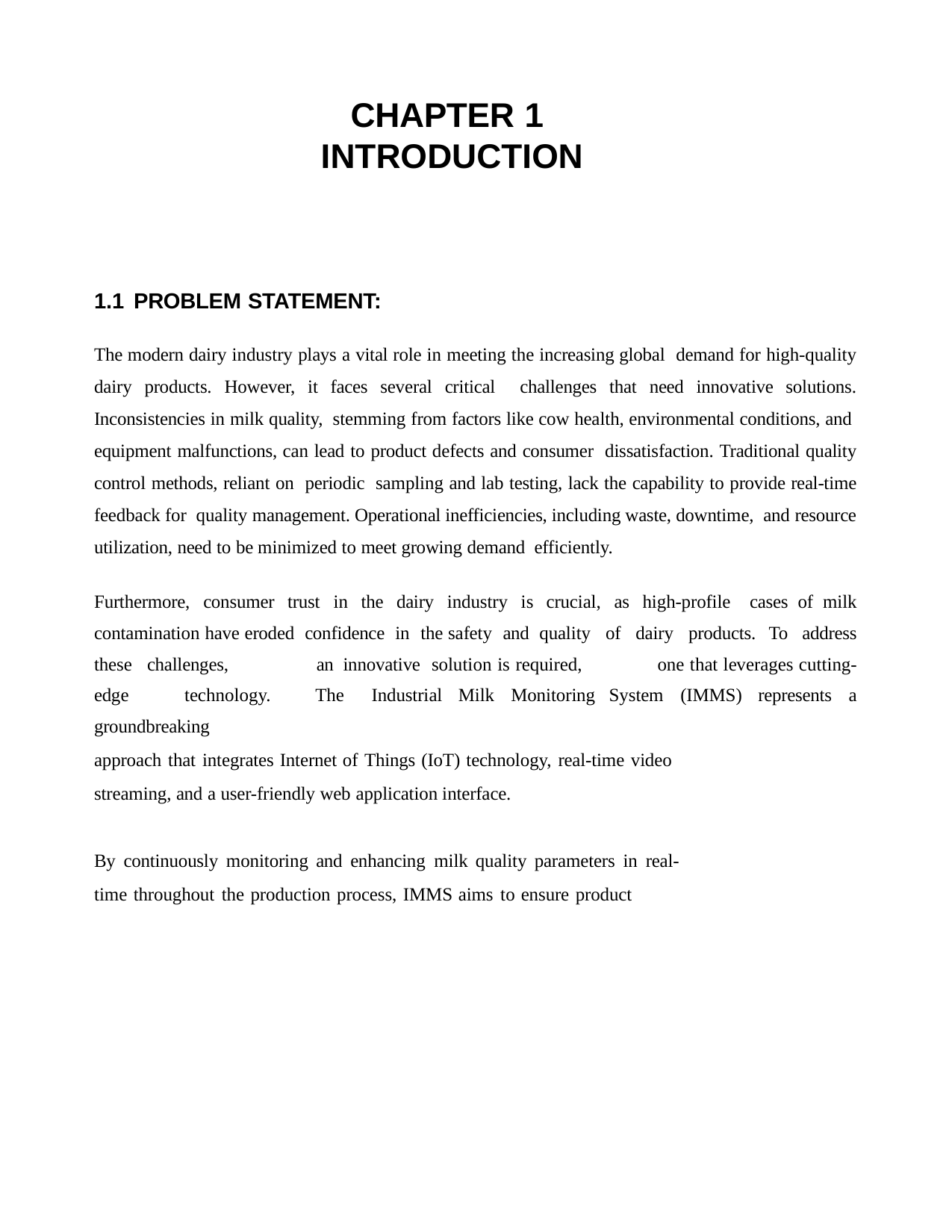

# CHAPTER 1  INTRODUCTION
1.1 PROBLEM STATEMENT:
The modern dairy industry plays a vital role in meeting the increasing global  demand for high-quality dairy products. However, it faces several critical  challenges that need innovative solutions. Inconsistencies in milk quality,  stemming from factors like cow health, environmental conditions, and  equipment malfunctions, can lead to product defects and consumer  dissatisfaction. Traditional quality control methods, reliant on periodic  sampling and lab testing, lack the capability to provide real-time feedback for  quality management. Operational inefficiencies, including waste, downtime,  and resource utilization, need to be minimized to meet growing demand  efficiently.

Furthermore, consumer trust in the dairy industry is crucial, as high-profile  cases of milk contamination have eroded confidence in the safety and  quality of dairy products. To address these challenges,	an innovative  solution is required,	one that leverages cutting-edge	technology.	The  Industrial Milk Monitoring System (IMMS) represents a groundbreaking
approach that integrates Internet of Things (IoT) technology, real-time video
streaming, and a user-friendly web application interface.

By continuously monitoring and enhancing milk quality parameters in real-
time throughout the production process, IMMS aims to ensure product